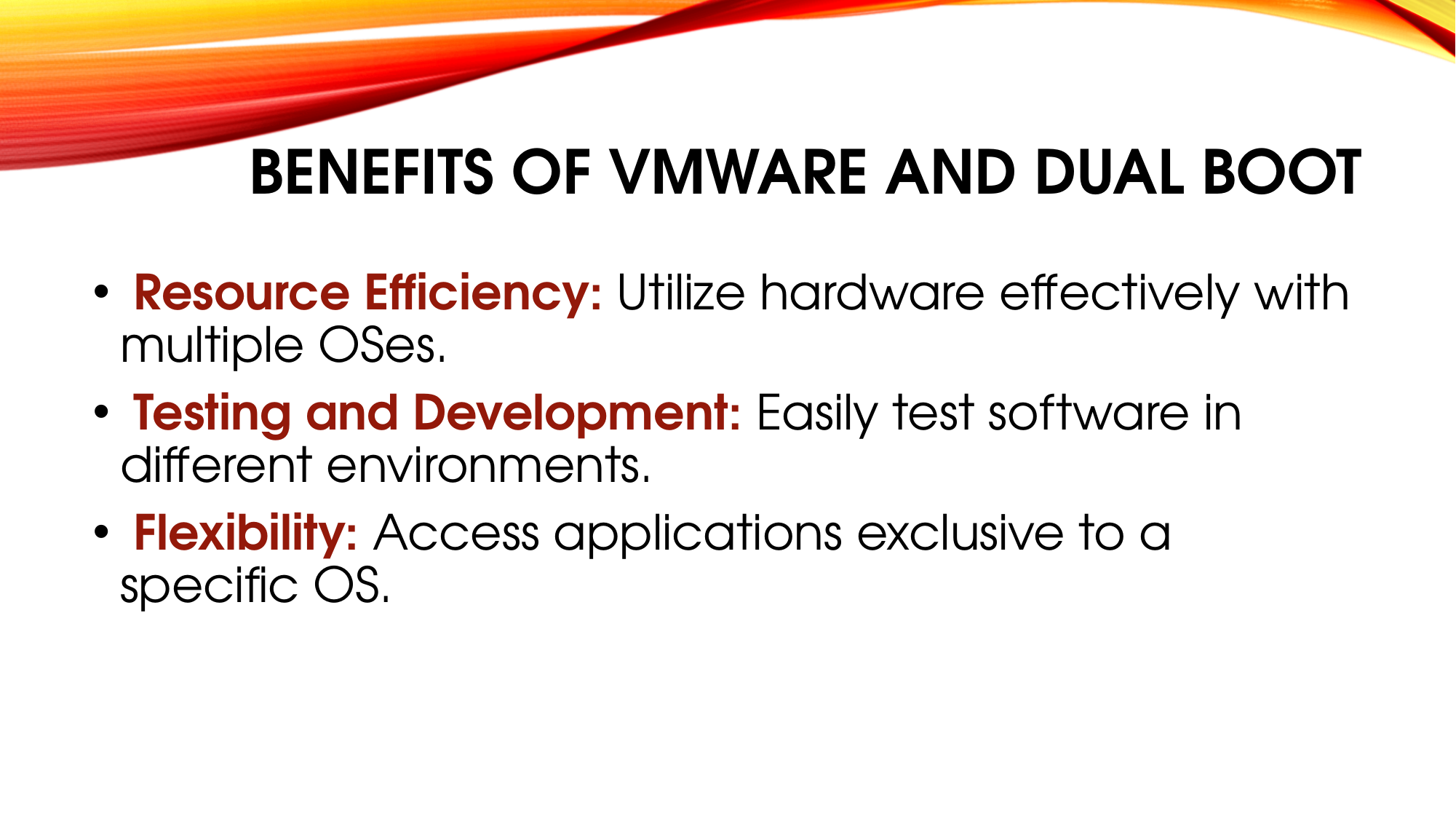

# Benefits of vmware and dual boot
 Resource Efficiency: Utilize hardware effectively with multiple OSes.
 Testing and Development: Easily test software in different environments.
 Flexibility: Access applications exclusive to a specific OS.